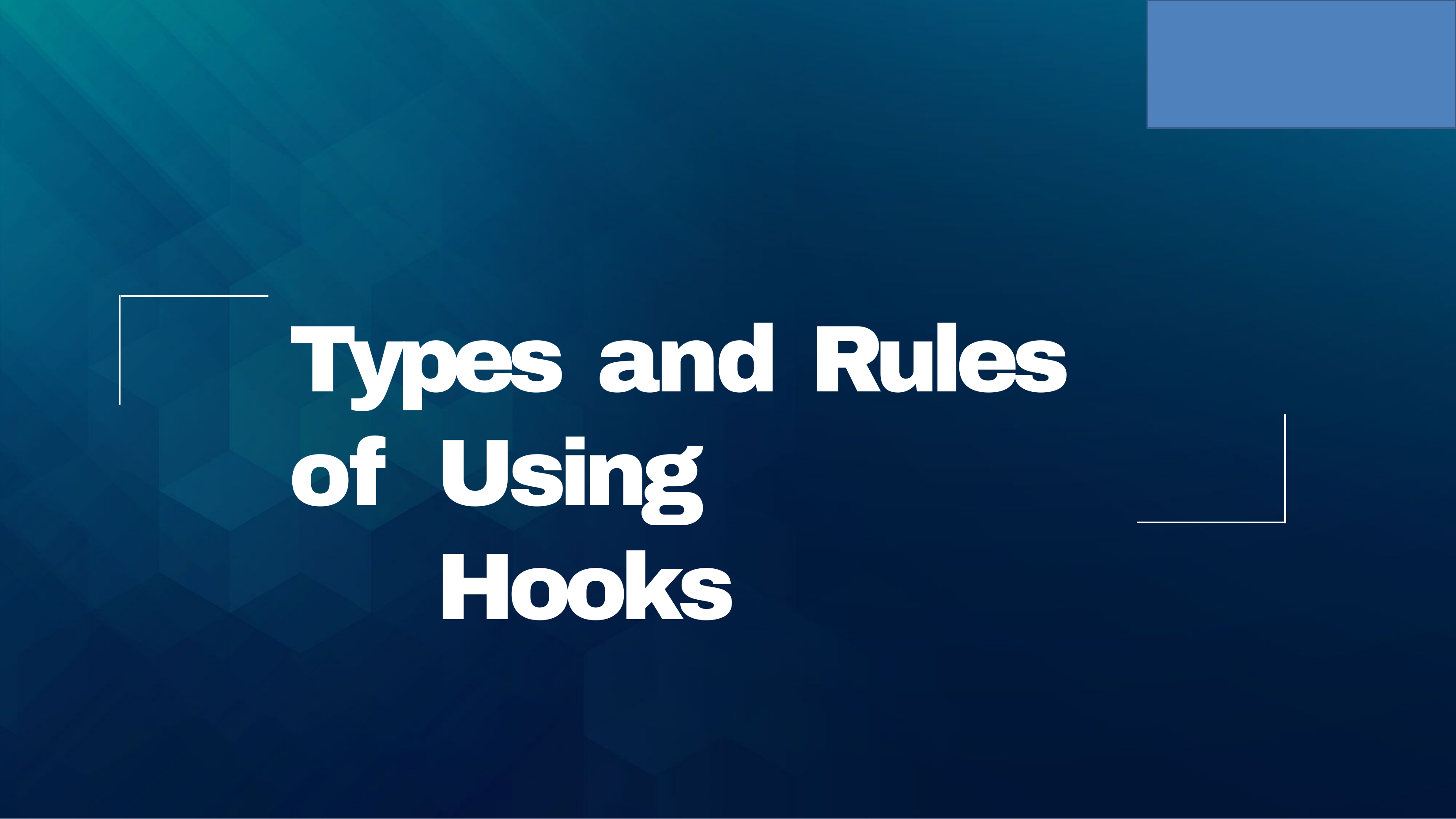

# Types and Rules of
Using Hooks